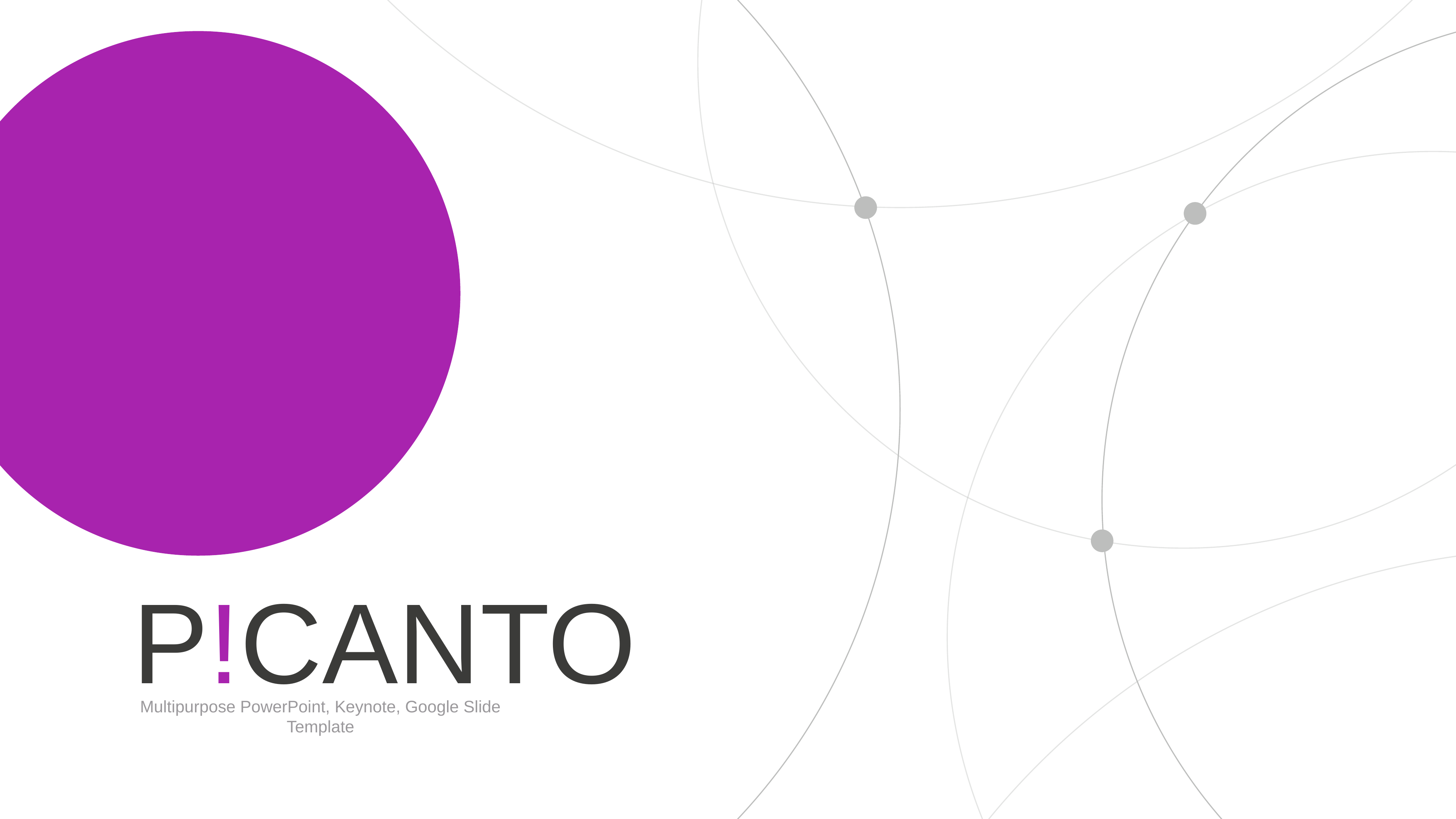

P!CANTO
Multipurpose PowerPoint, Keynote, Google Slide Template